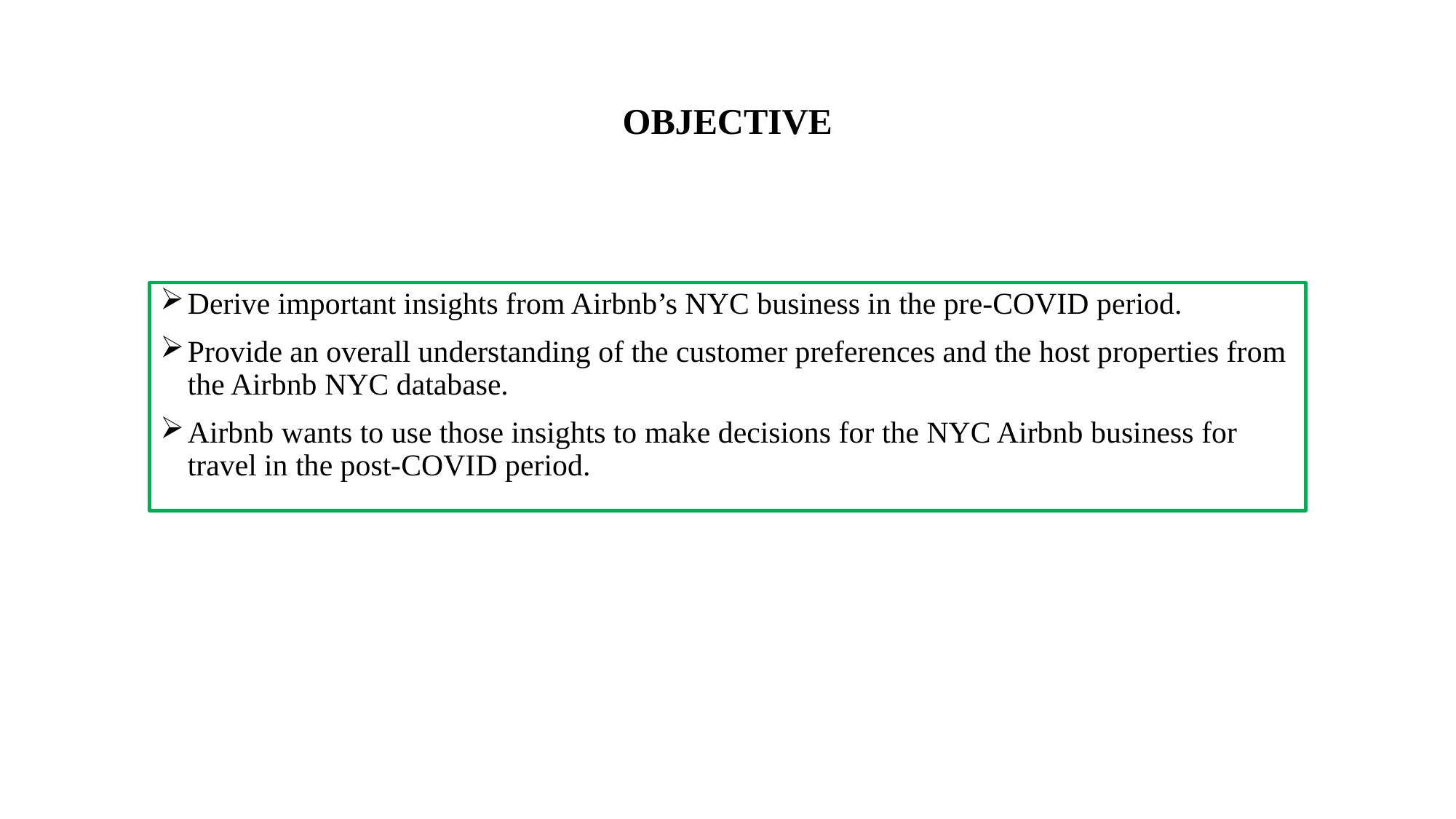

# OBJECTIVE
Derive important insights from Airbnb’s NYC business in the pre-COVID period.
Provide an overall understanding of the customer preferences and the host properties from the Airbnb NYC database.
Airbnb wants to use those insights to make decisions for the NYC Airbnb business for travel in the post-COVID period.